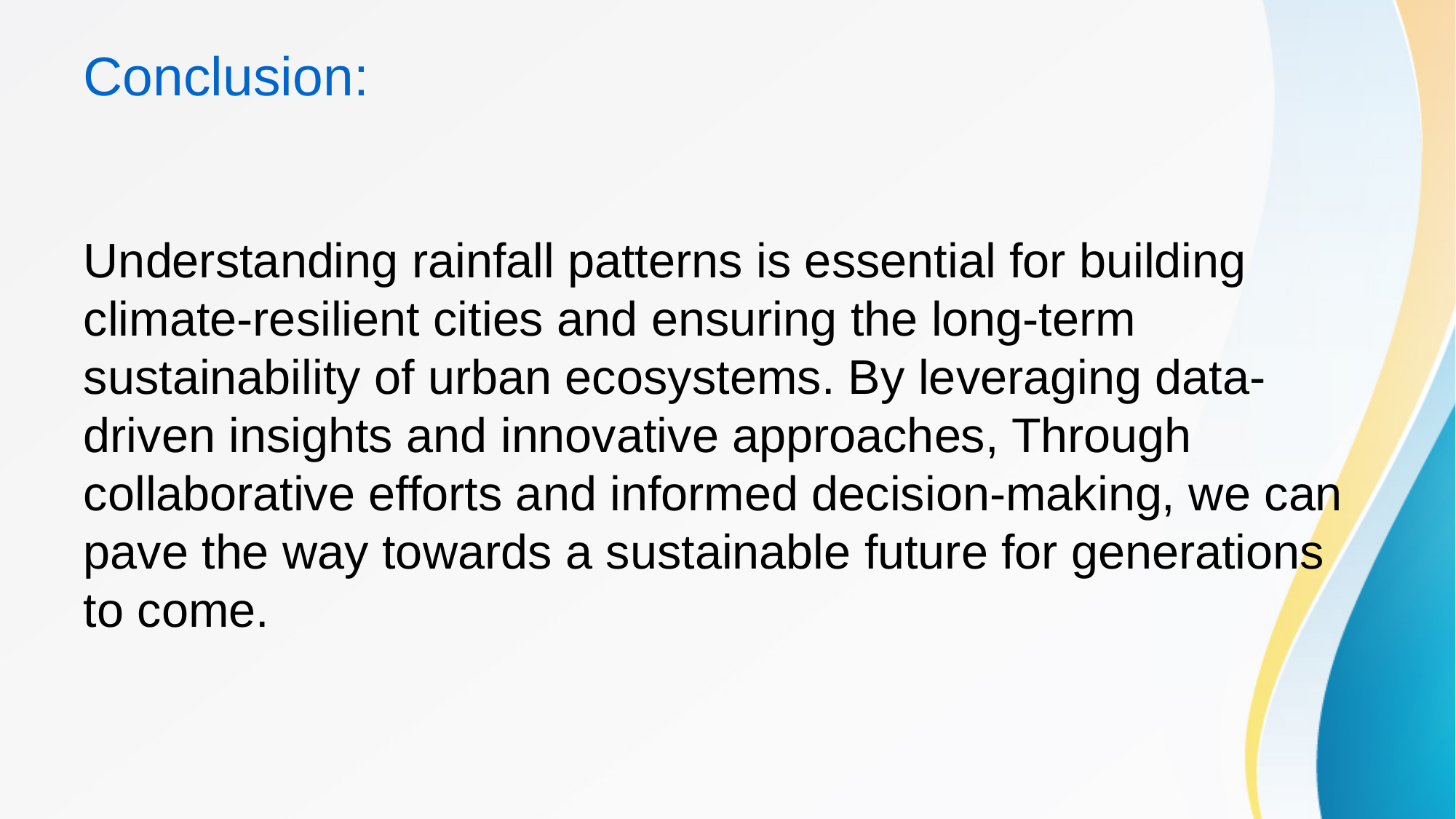

# Conclusion:
Understanding rainfall patterns is essential for building climate-resilient cities and ensuring the long-term sustainability of urban ecosystems. By leveraging data-driven insights and innovative approaches, Through collaborative efforts and informed decision-making, we can pave the way towards a sustainable future for generations to come.